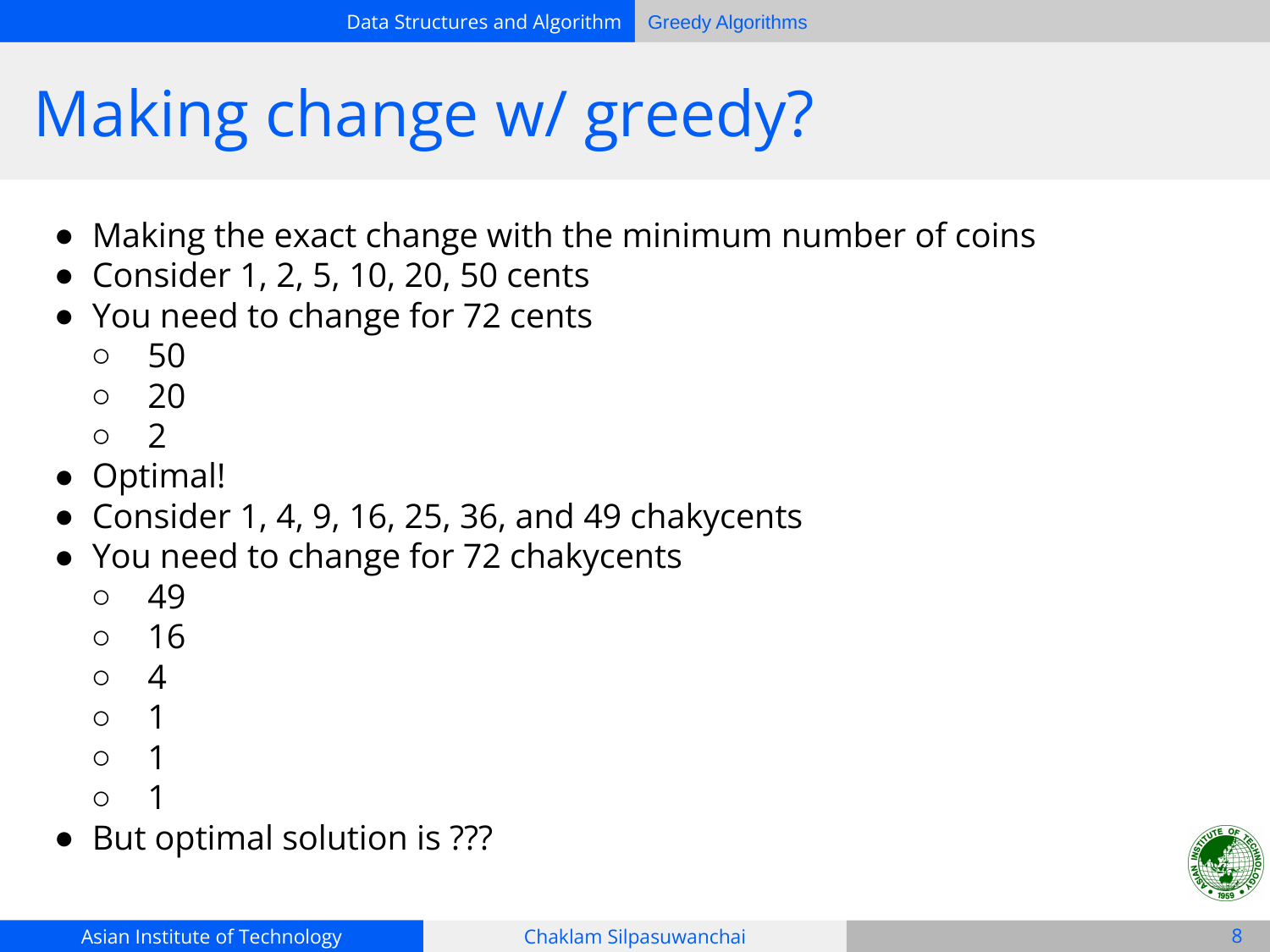

# Making change w/ greedy?
Making the exact change with the minimum number of coins
Consider 1, 2, 5, 10, 20, 50 cents
You need to change for 72 cents
50
20
2
Optimal!
Consider 1, 4, 9, 16, 25, 36, and 49 chakycents
You need to change for 72 chakycents
49
16
4
1
1
1
But optimal solution is ???
8